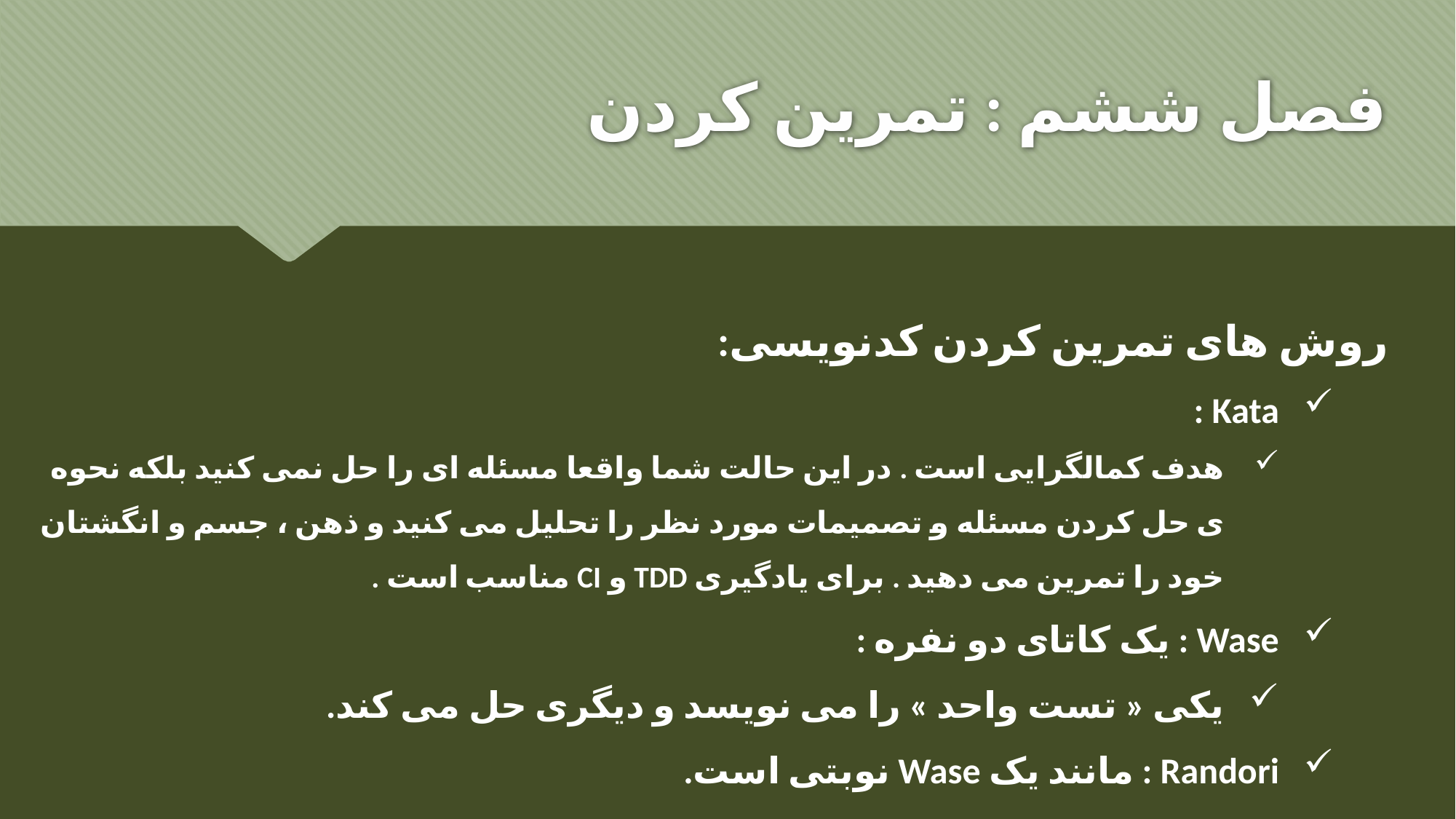

# فصل ششم : تمرین کردن
روش های تمرین کردن کدنویسی:
Kata :
هدف کمالگرایی است . در این حالت شما واقعا مسئله ای را حل نمی کنید بلکه نحوه ی حل کردن مسئله و تصمیمات مورد نظر را تحلیل می کنید و ذهن ، جسم و انگشتان خود را تمرین می دهید . برای یادگیری TDD و CI مناسب است .
Wase : یک کاتای دو نفره :
یکی « تست واحد » را می نویسد و دیگری حل می کند.
Randori : مانند یک Wase نوبتی است.